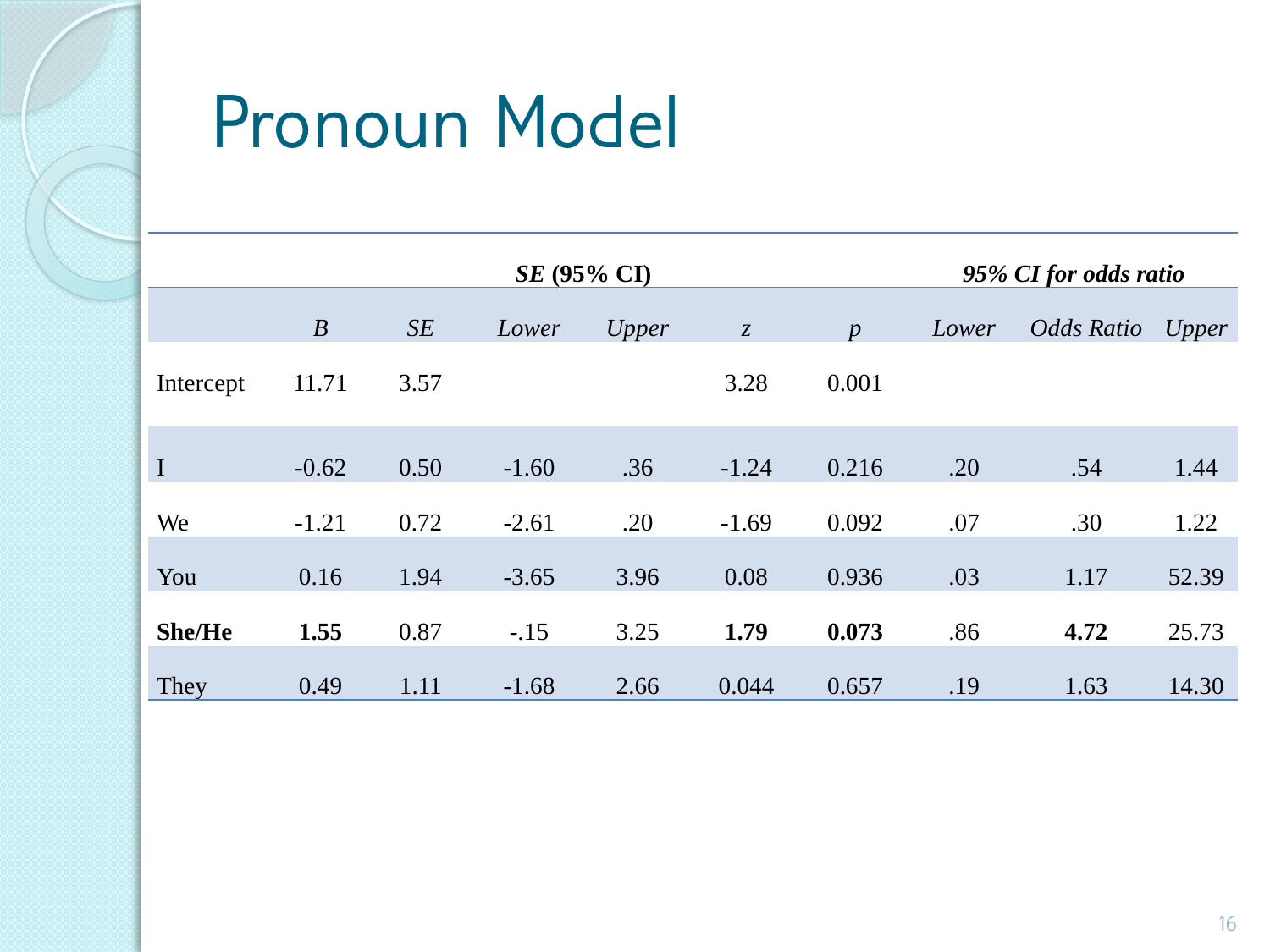

# Pronoun Model
|  |  |  | SE (95% CI) |  |  |  | 95% CI for odds ratio |  |  |
| --- | --- | --- | --- | --- | --- | --- | --- | --- | --- |
|  | B | SE | Lower | Upper | z | p | Lower | Odds Ratio | Upper |
| Intercept | 11.71 | 3.57 |  |  | 3.28 | 0.001 |  |  |  |
| I | -0.62 | 0.50 | -1.60 | .36 | -1.24 | 0.216 | .20 | .54 | 1.44 |
| We | -1.21 | 0.72 | -2.61 | .20 | -1.69 | 0.092 | .07 | .30 | 1.22 |
| You | 0.16 | 1.94 | -3.65 | 3.96 | 0.08 | 0.936 | .03 | 1.17 | 52.39 |
| She/He | 1.55 | 0.87 | -.15 | 3.25 | 1.79 | 0.073 | .86 | 4.72 | 25.73 |
| They | 0.49 | 1.11 | -1.68 | 2.66 | 0.044 | 0.657 | .19 | 1.63 | 14.30 |
16